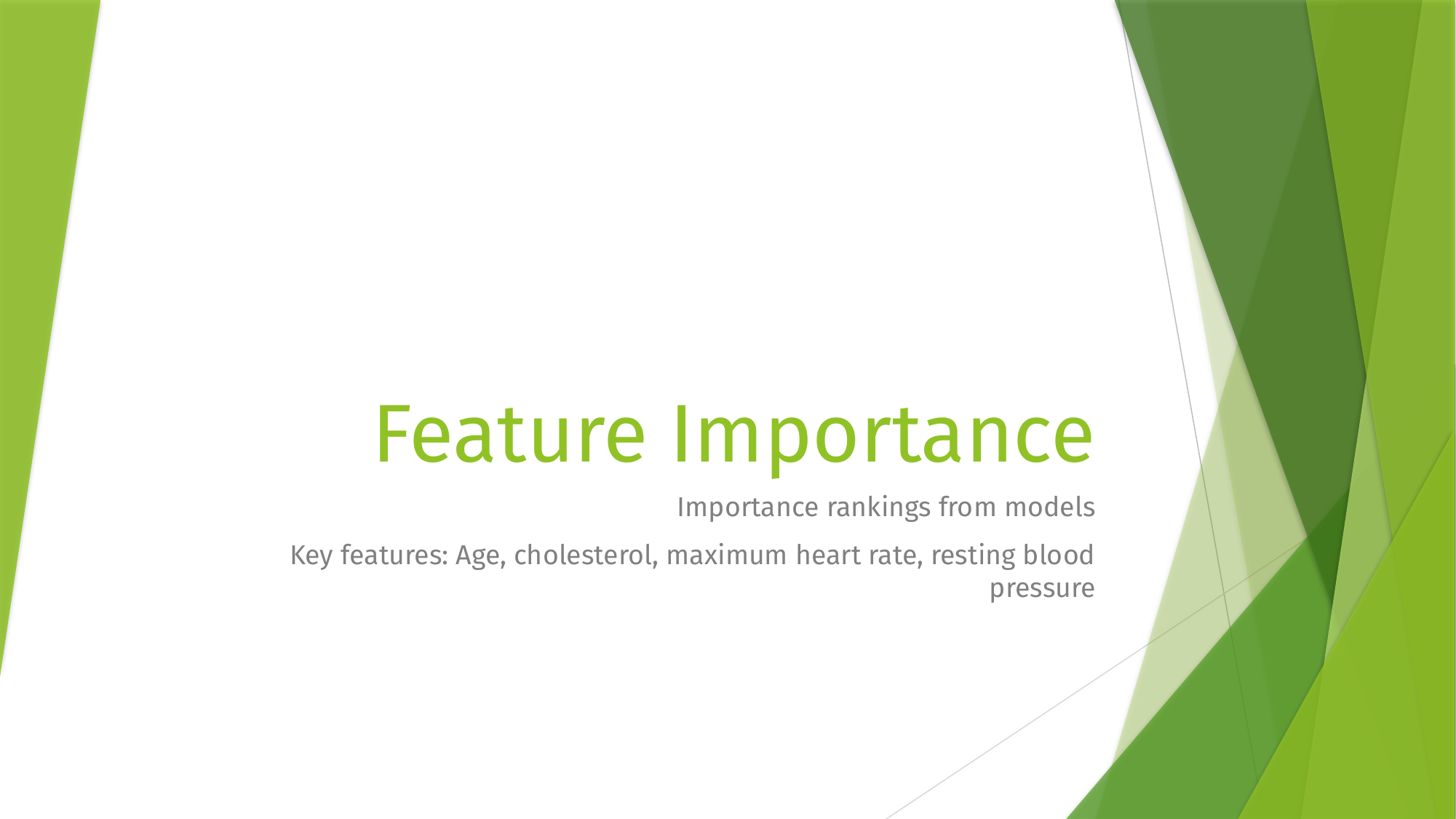

# Feature Importance
Importance rankings from models
Key features: Age, cholesterol, maximum heart rate, resting blood pressure